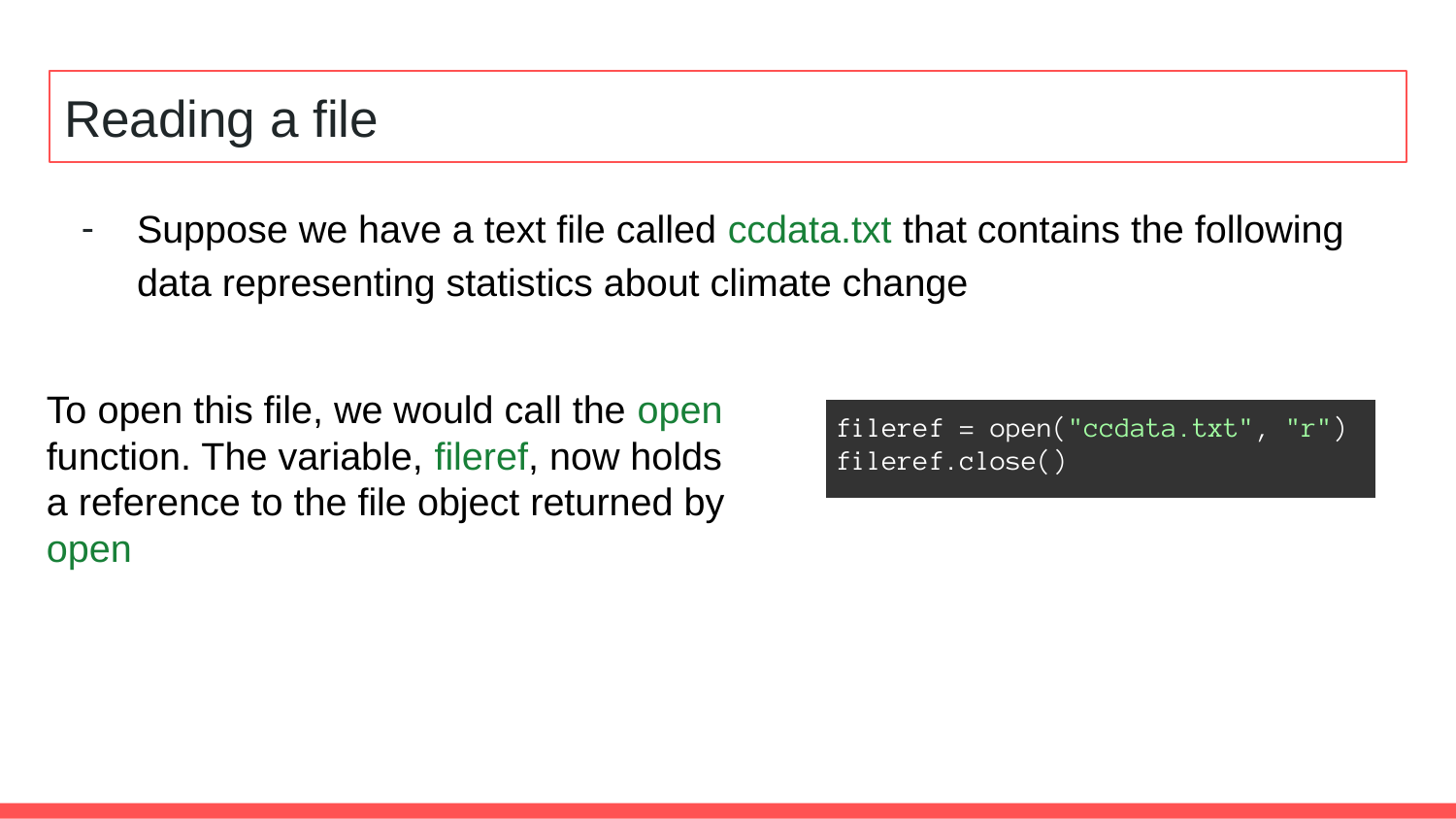

# Reading a file
Suppose we have a text file called ccdata.txt that contains the following data representing statistics about climate change
To open this file, we would call the open function. The variable, fileref, now holds a reference to the file object returned by open
| fileref = open("ccdata.txt", "r") fileref.close() |
| --- |